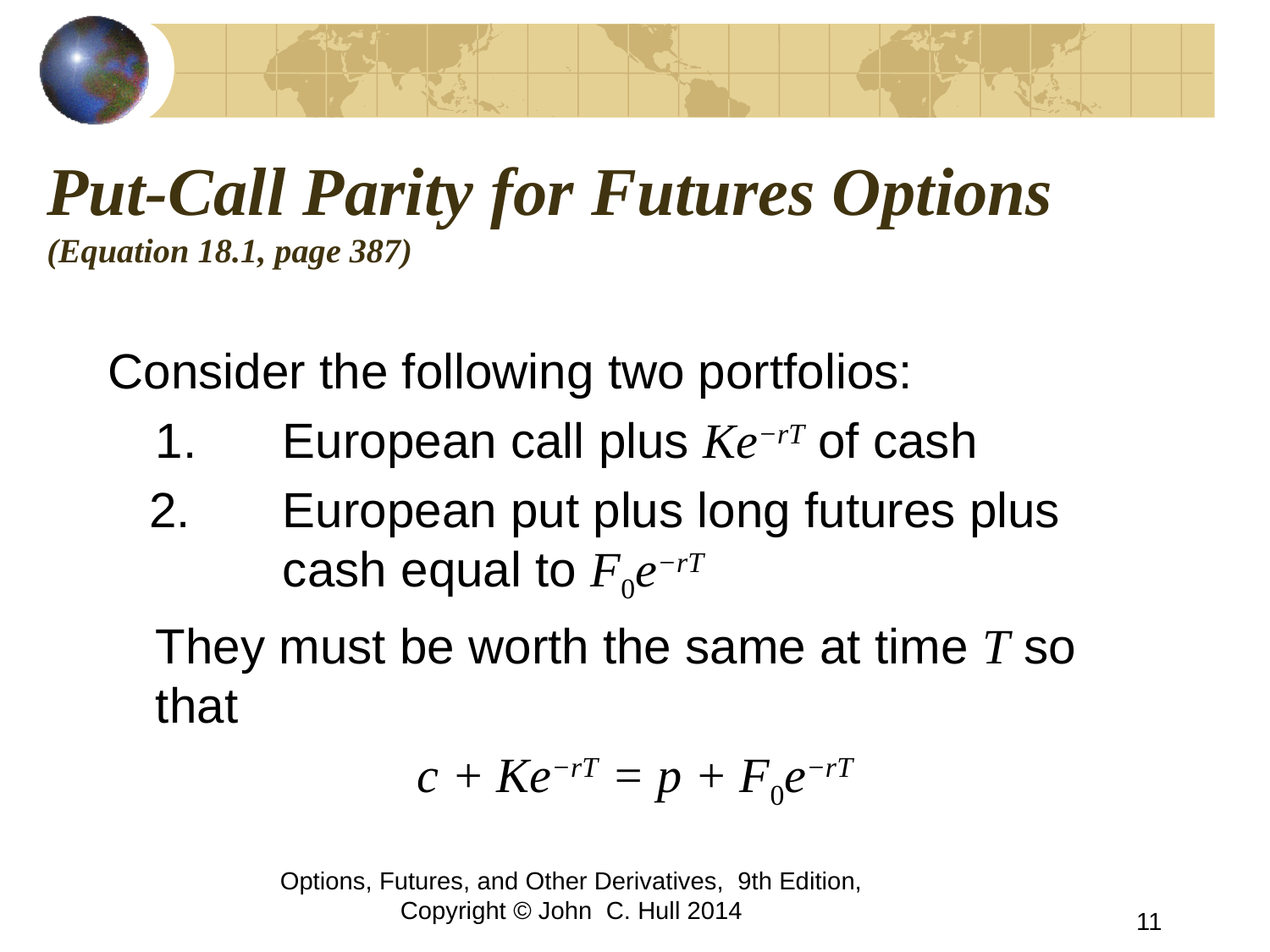

# Put-Call Parity for Futures Options (Equation 18.1, page 387)

Consider the following two portfolios:
	1. 	European call plus Ke−rT of cash
   2. 	European put plus long futures plus 	cash equal to F0e−rT
	They must be worth the same at time T so that
c + Ke−rT  = p + F0e−rT
Options, Futures, and Other Derivatives,  9th Edition, Copyright © John  C. Hull 2014
11